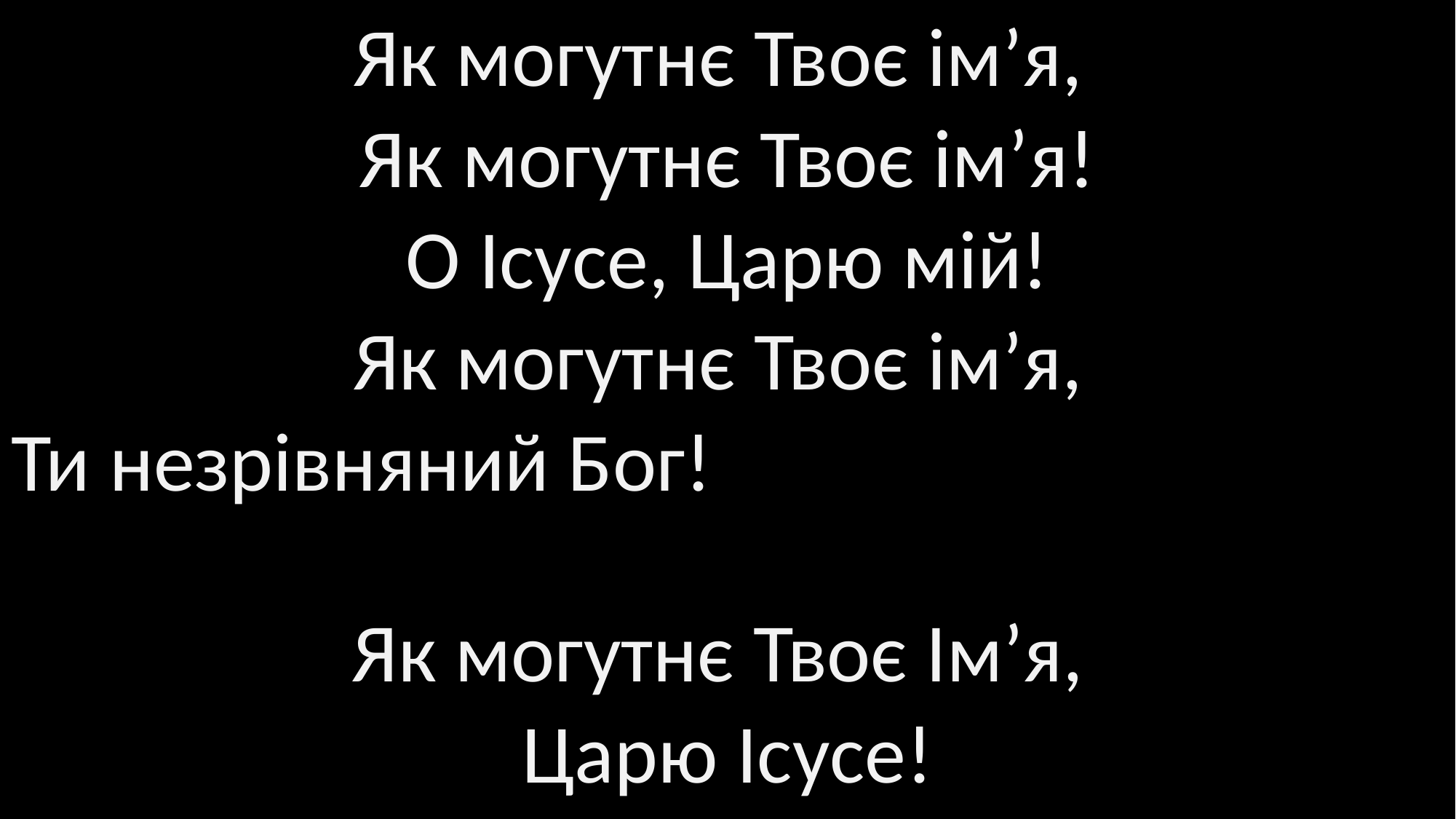

Як могутнє Твоє ім’я,
Як могутнє Твоє ім’я!
О Ісусе, Царю мій!
Як могутнє Твоє ім’я,
Ти незрівняний Бог!
Як могутнє Твоє Ім’я,
Царю Ісусе!